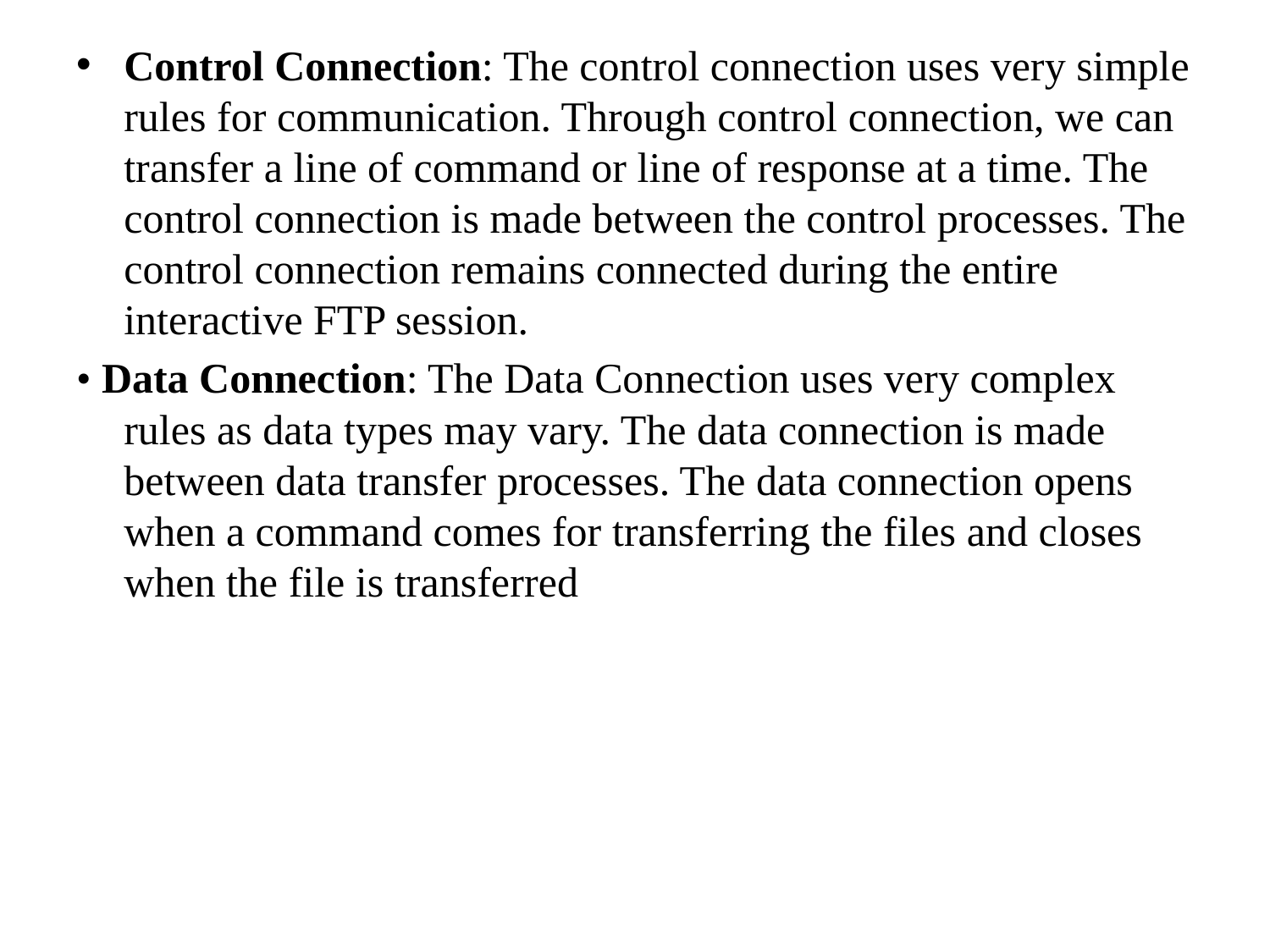

Control Connection: The control connection uses very simple rules for communication. Through control connection, we can transfer a line of command or line of response at a time. The control connection is made between the control processes. The control connection remains connected during the entire interactive FTP session.
• Data Connection: The Data Connection uses very complex rules as data types may vary. The data connection is made between data transfer processes. The data connection opens when a command comes for transferring the files and closes when the file is transferred